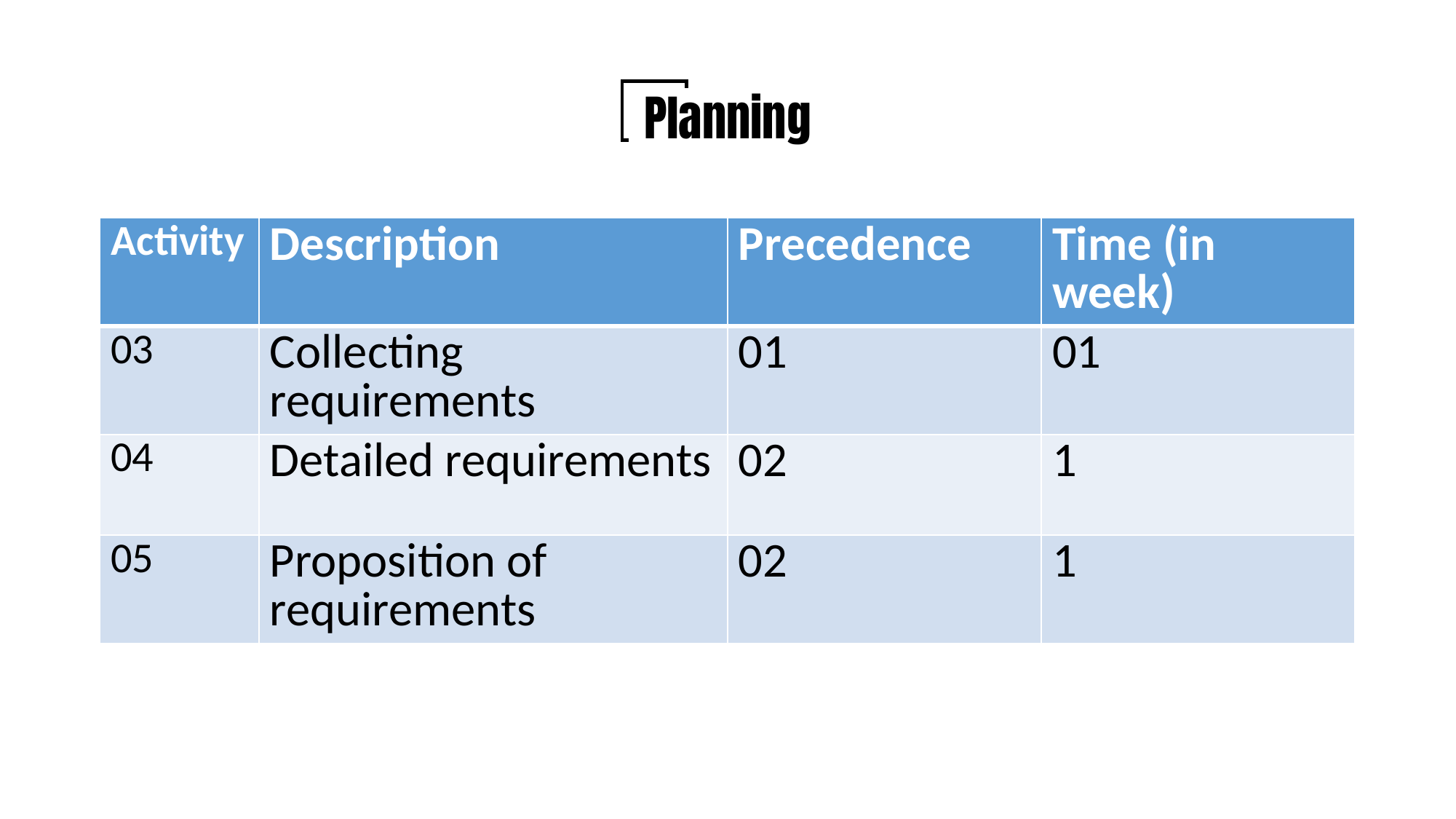

# Planning

| Activity | Description | Precedence | Time (in week) |
| --- | --- | --- | --- |
| 03 | Collecting requirements | 01 | 01 |
| 04 | Detailed requirements | 02 | 1 |
| 05 | Proposition of requirements | 02 | 1 |